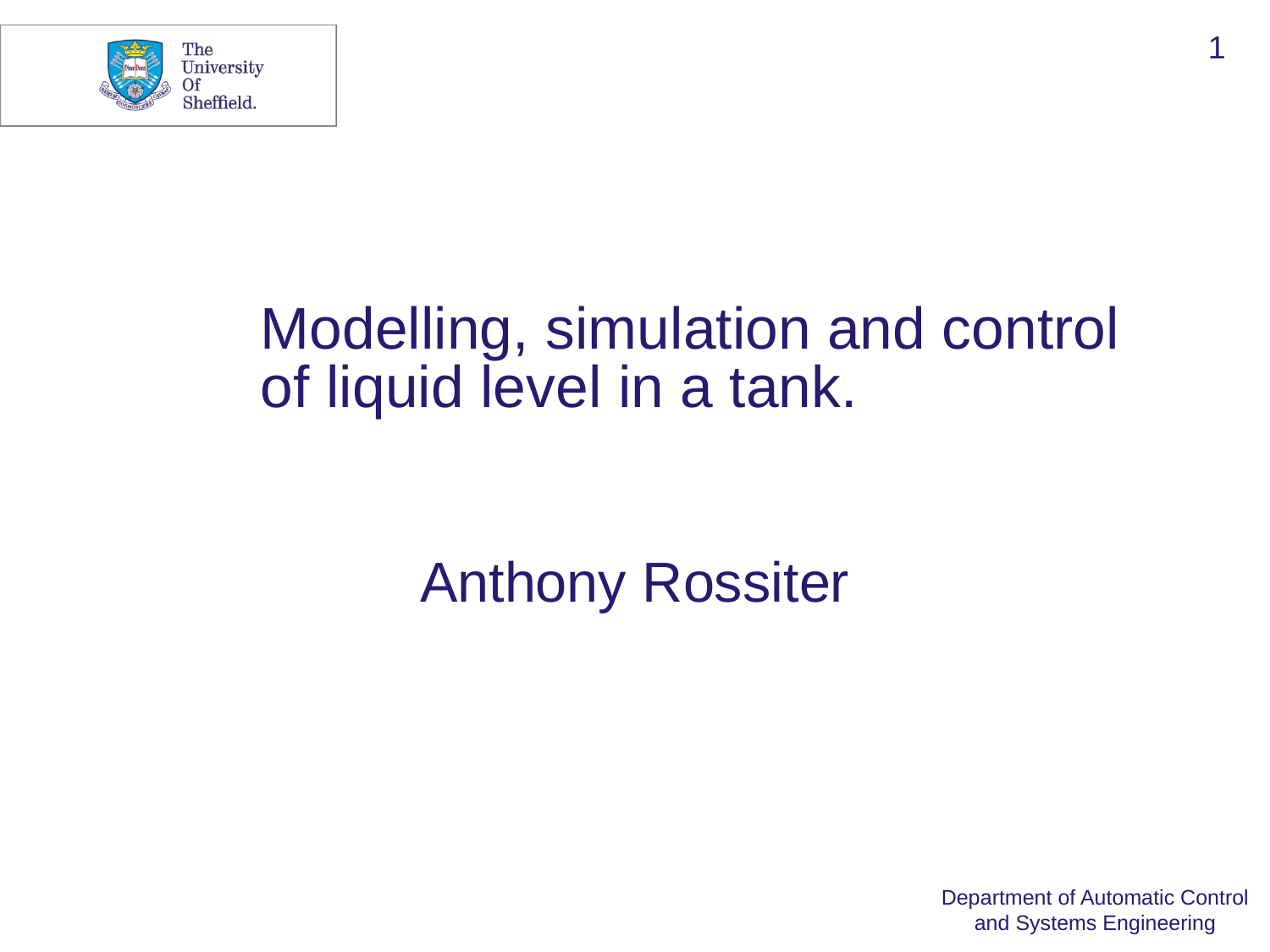

1
# Modelling, simulation and control of liquid level in a tank.
Anthony Rossiter